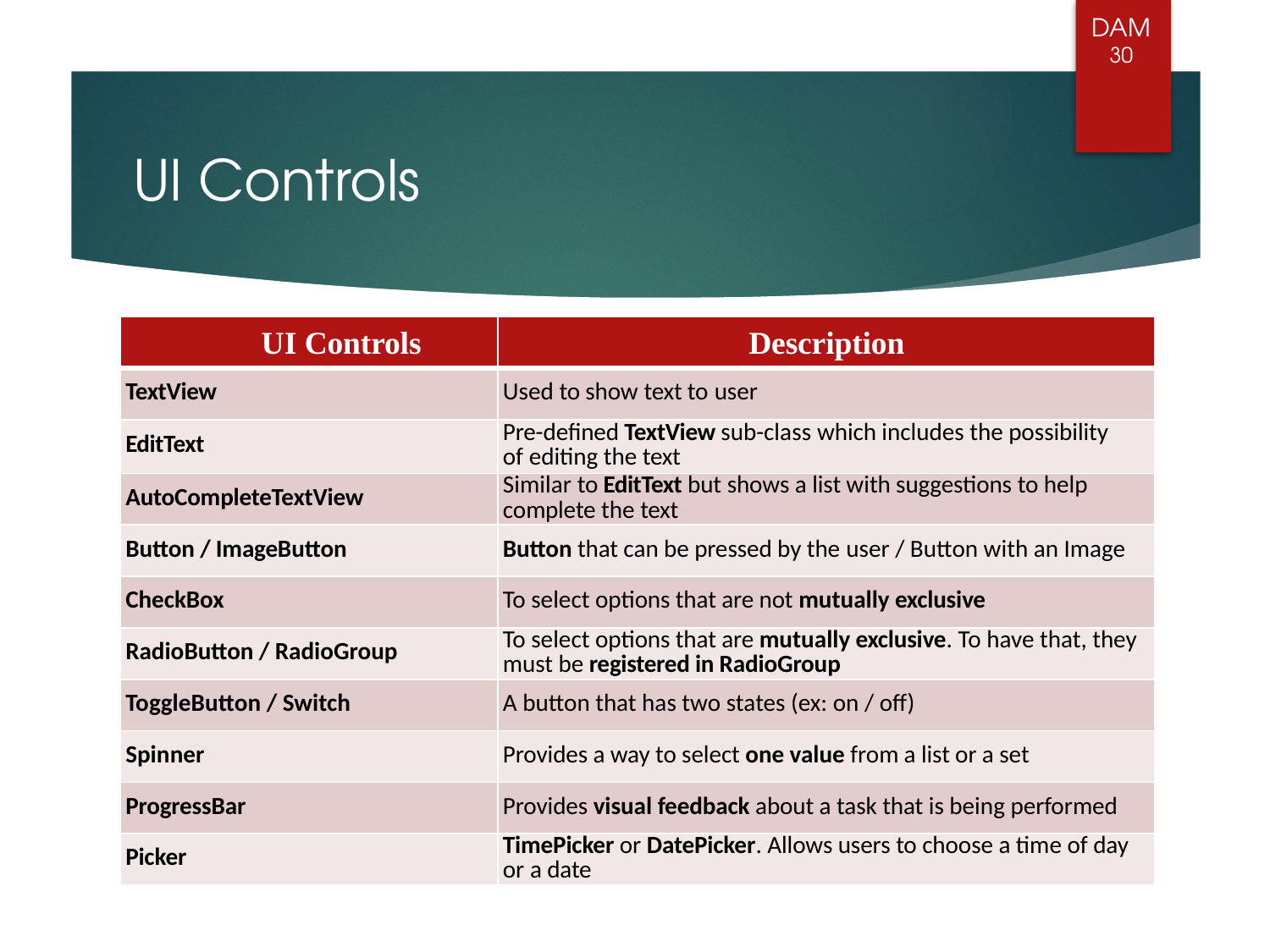

DAM
30
# UI Controls
| UI Controls | Description |
| --- | --- |
| TextView | Used to show text to user |
| EditText | Pre-defined TextView sub-class which includes the possibility of editing the text |
| AutoCompleteTextView | Similar to EditText but shows a list with suggestions to help complete the text |
| Button / ImageButton | Button that can be pressed by the user / Button with an Image |
| CheckBox | To select options that are not mutually exclusive |
| RadioButton / RadioGroup | To select options that are mutually exclusive. To have that, they must be registered in RadioGroup |
| ToggleButton / Switch | A button that has two states (ex: on / off) |
| Spinner | Provides a way to select one value from a list or a set |
| ProgressBar | Provides visual feedback about a task that is being performed |
| Picker | TimePicker or DatePicker. Allows users to choose a time of day or a date |